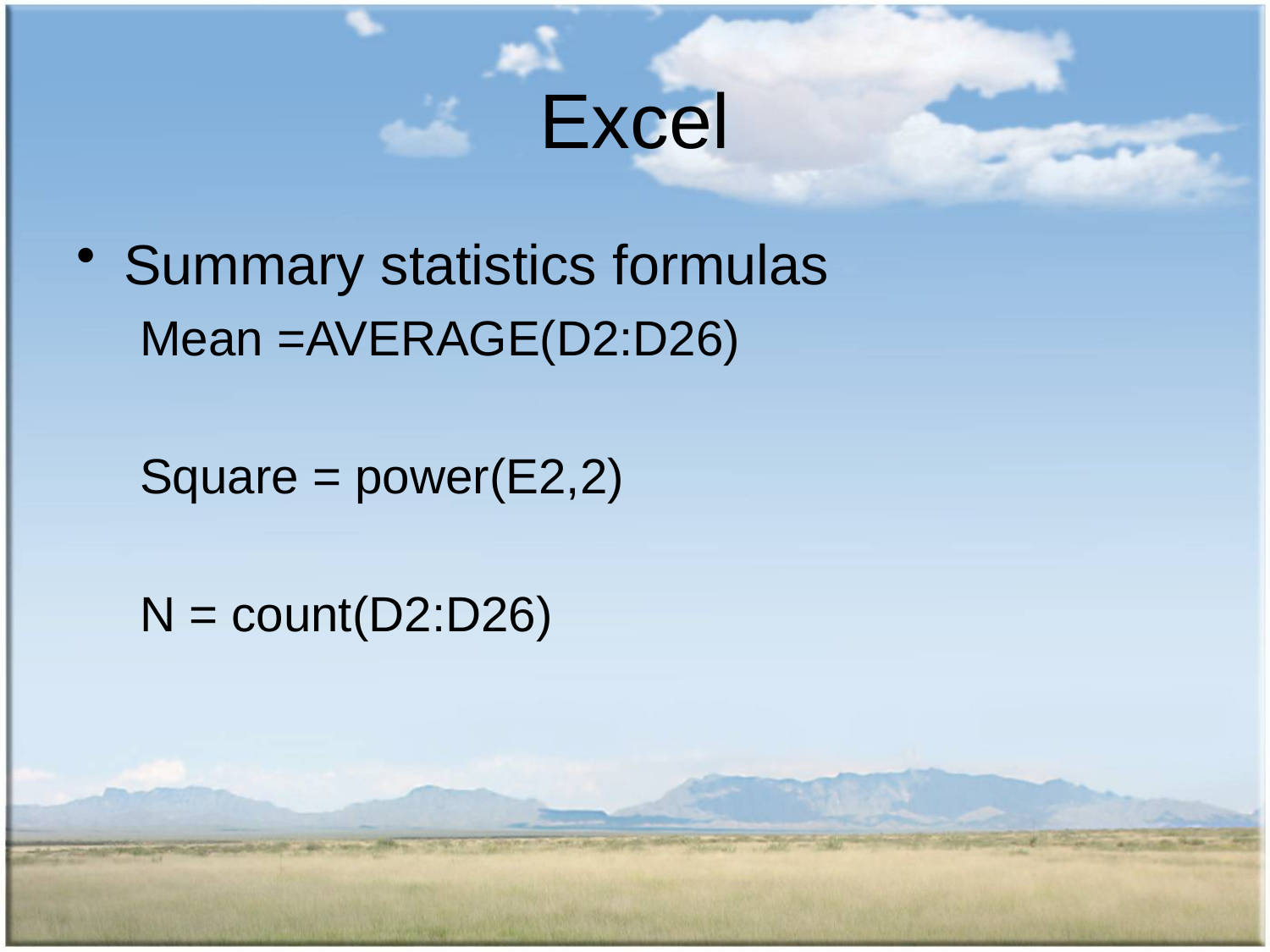

# Excel
Summary statistics formulas
Mean =AVERAGE(D2:D26)

Square = power(E2,2)

N = count(D2:D26)